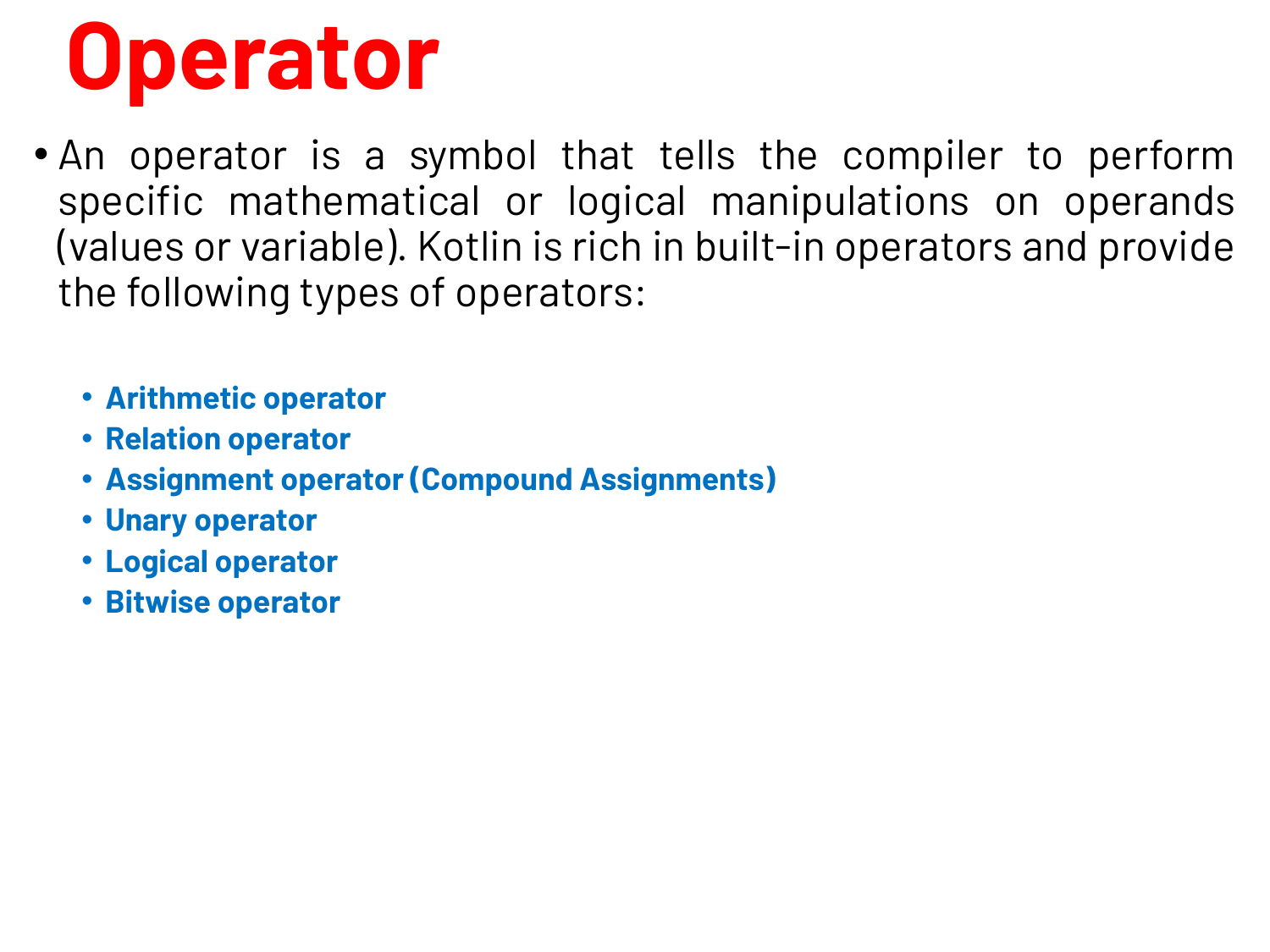

# Operator
An operator is a symbol that tells the compiler to perform specific mathematical or logical manipulations on operands (values or variable). Kotlin is rich in built-in operators and provide the following types of operators:

Arithmetic operator
Relation operator
Assignment operator (Compound Assignments)
Unary operator
Logical operator
Bitwise operator